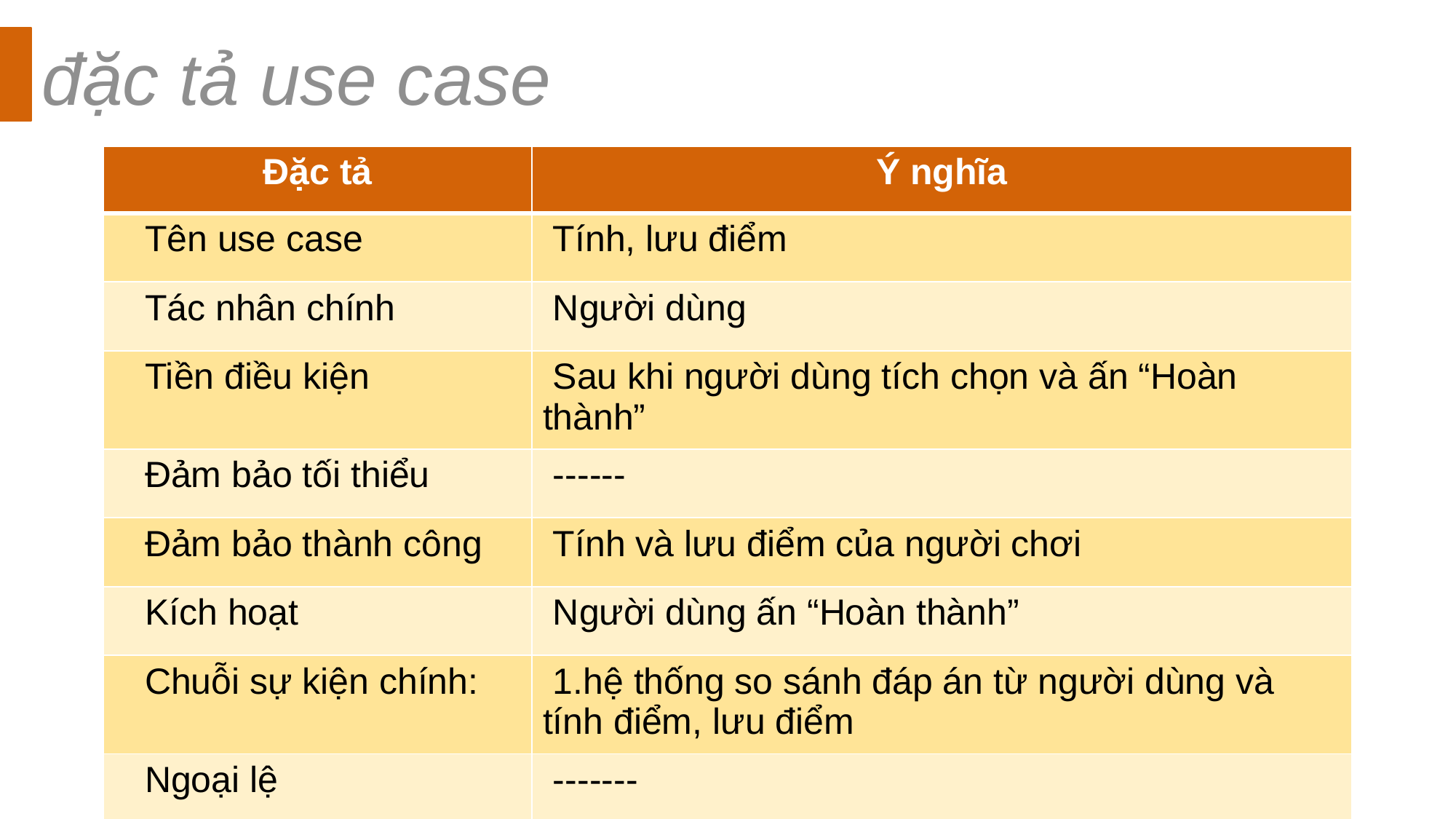

đặc tả use case
| Đặc tả | Ý nghĩa |
| --- | --- |
| Tên use case | Tính, lưu điểm |
| Tác nhân chính | Người dùng |
| Tiền điều kiện | Sau khi người dùng tích chọn và ấn “Hoàn thành” |
| Đảm bảo tối thiểu | ------ |
| Đảm bảo thành công | Tính và lưu điểm của người chơi |
| Kích hoạt | Người dùng ấn “Hoàn thành” |
| Chuỗi sự kiện chính: | 1.hệ thống so sánh đáp án từ người dùng và tính điểm, lưu điểm |
| Ngoại lệ | ------- |